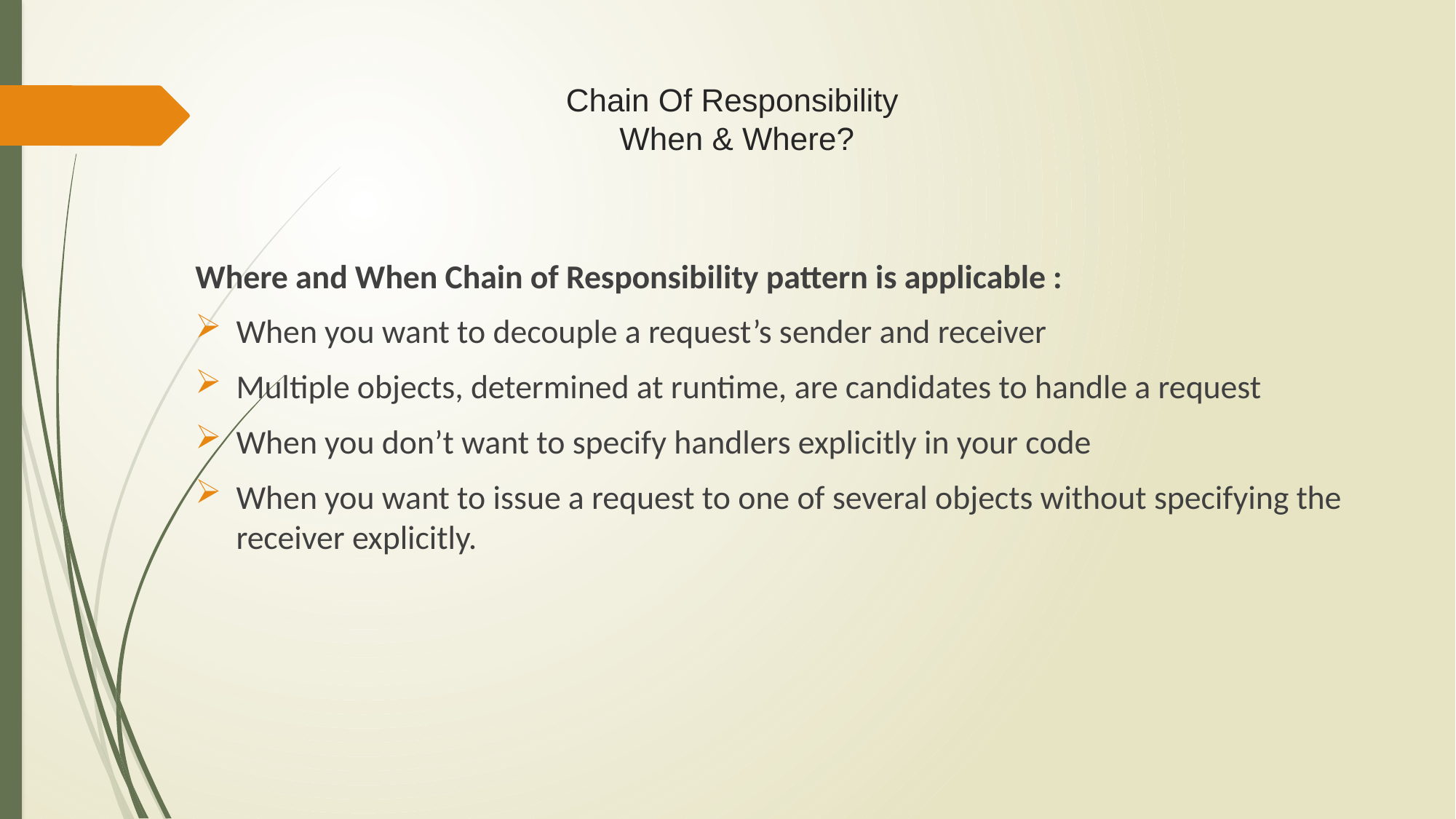

# Chain Of Responsibility When & Where?
Where and When Chain of Responsibility pattern is applicable :
When you want to decouple a request’s sender and receiver
Multiple objects, determined at runtime, are candidates to handle a request
When you don’t want to specify handlers explicitly in your code
When you want to issue a request to one of several objects without specifying the receiver explicitly.